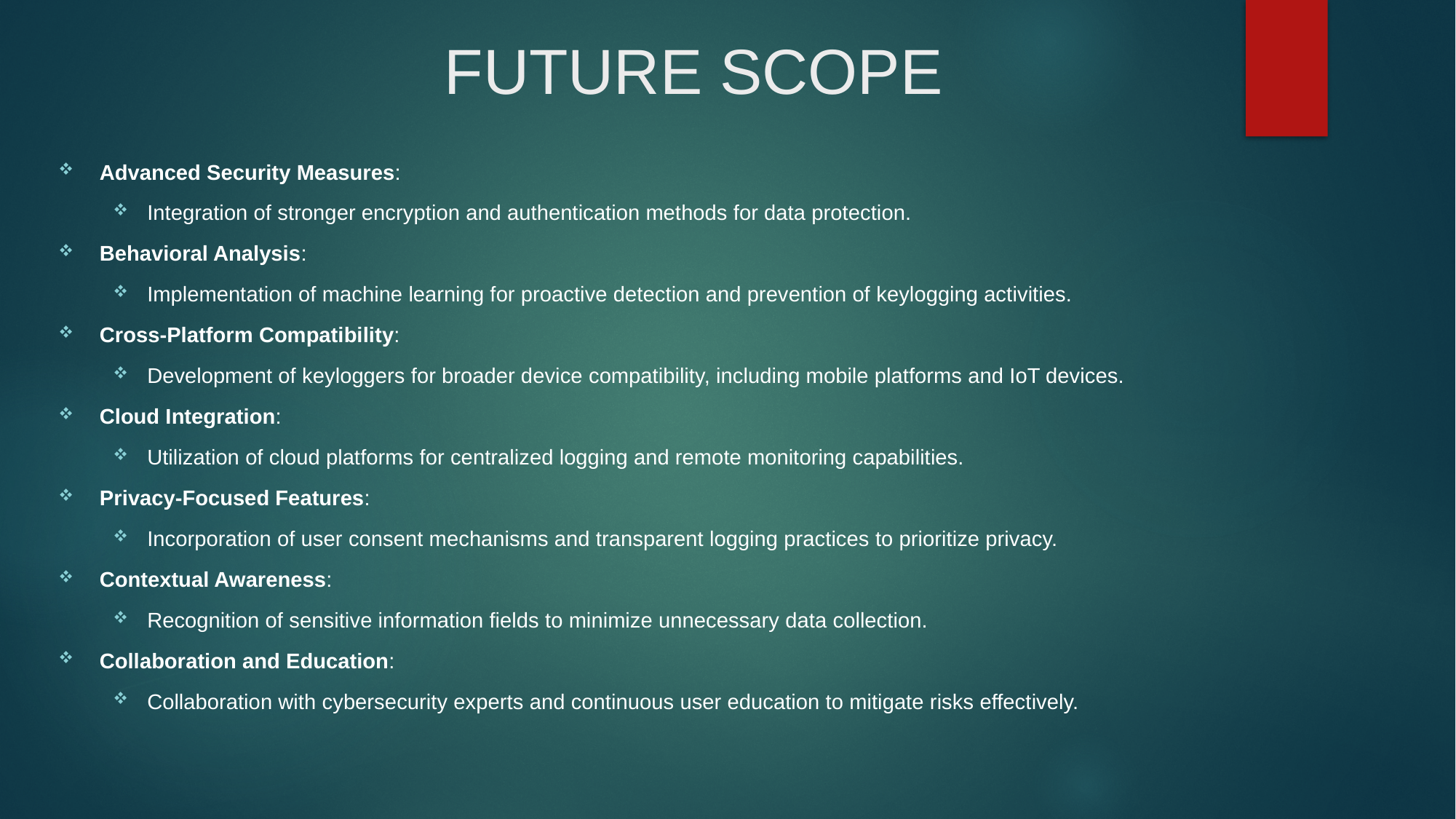

# FUTURE SCOPE
Advanced Security Measures:
Integration of stronger encryption and authentication methods for data protection.
Behavioral Analysis:
Implementation of machine learning for proactive detection and prevention of keylogging activities.
Cross-Platform Compatibility:
Development of keyloggers for broader device compatibility, including mobile platforms and IoT devices.
Cloud Integration:
Utilization of cloud platforms for centralized logging and remote monitoring capabilities.
Privacy-Focused Features:
Incorporation of user consent mechanisms and transparent logging practices to prioritize privacy.
Contextual Awareness:
Recognition of sensitive information fields to minimize unnecessary data collection.
Collaboration and Education:
Collaboration with cybersecurity experts and continuous user education to mitigate risks effectively.